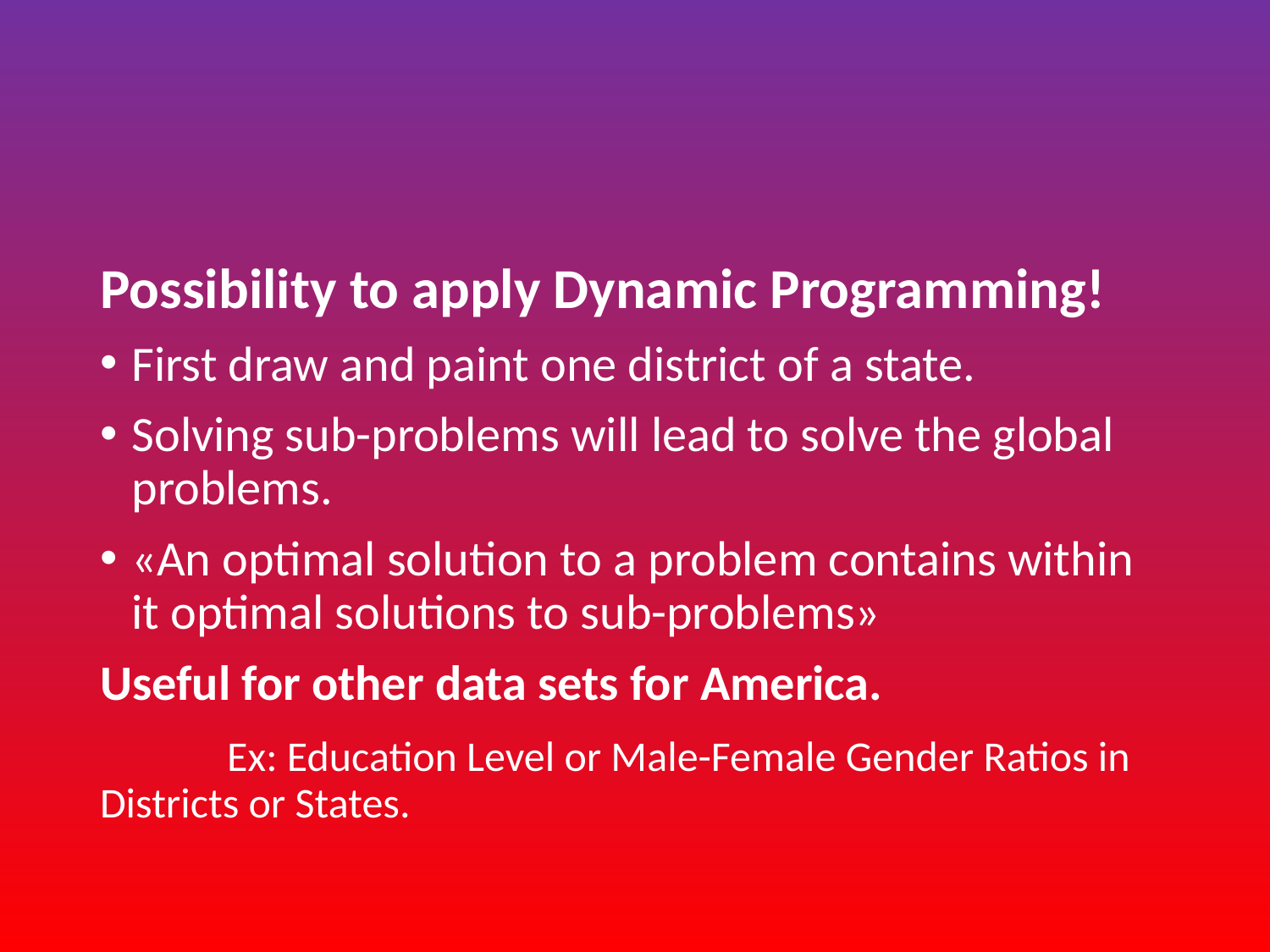

Possibility to apply Dynamic Programming!
First draw and paint one district of a state.
Solving sub-problems will lead to solve the global problems.
«An optimal solution to a problem contains within it optimal solutions to sub-problems»
Useful for other data sets for America.
	Ex: Education Level or Male-Female Gender Ratios in Districts or States.